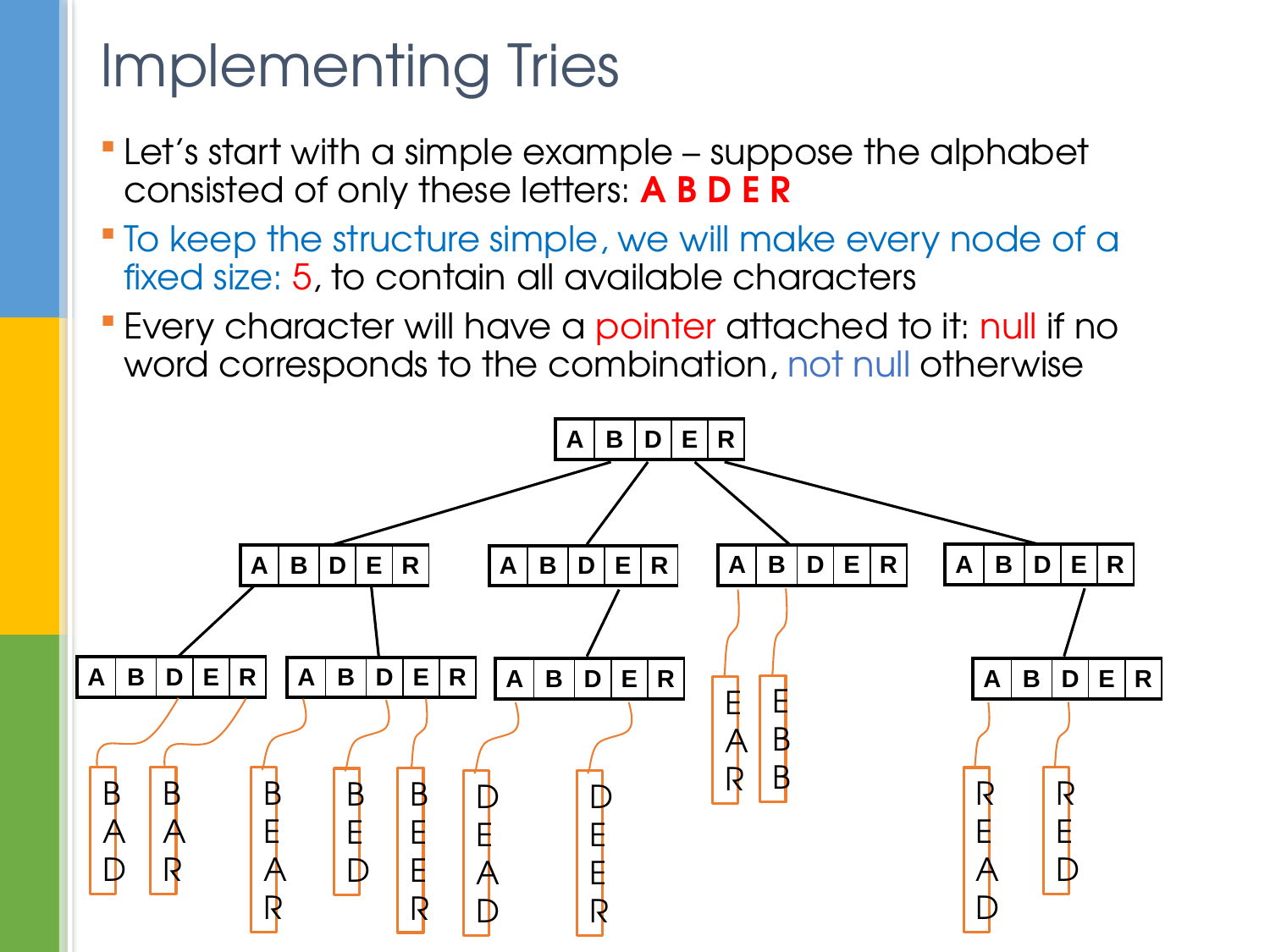

# Implementing Tries
Let’s start with a simple example – suppose the alphabet consisted of only these letters: A B D E R
To keep the structure simple, we will make every node of a fixed size: 5, to contain all available characters
Every character will have a pointer attached to it: null if no word corresponds to the combination, not null otherwise

| A | B | D | E | R |
| --- | --- | --- | --- | --- |

| A | B | D | E | R |
| --- | --- | --- | --- | --- |
| A | B | D | E | R |
| --- | --- | --- | --- | --- |
| A | B | D | E | R |
| --- | --- | --- | --- | --- |
| A | B | D | E | R |
| --- | --- | --- | --- | --- |

| A | B | D | E | R |
| --- | --- | --- | --- | --- |
| A | B | D | E | R |
| --- | --- | --- | --- | --- |
| A | B | D | E | R |
| --- | --- | --- | --- | --- |
| A | B | D | E | R |
| --- | --- | --- | --- | --- |
EBB
EAR

BAD
BAR
BEAR
R
ED
R
EAD
BEER
BED
DEAD
DEER